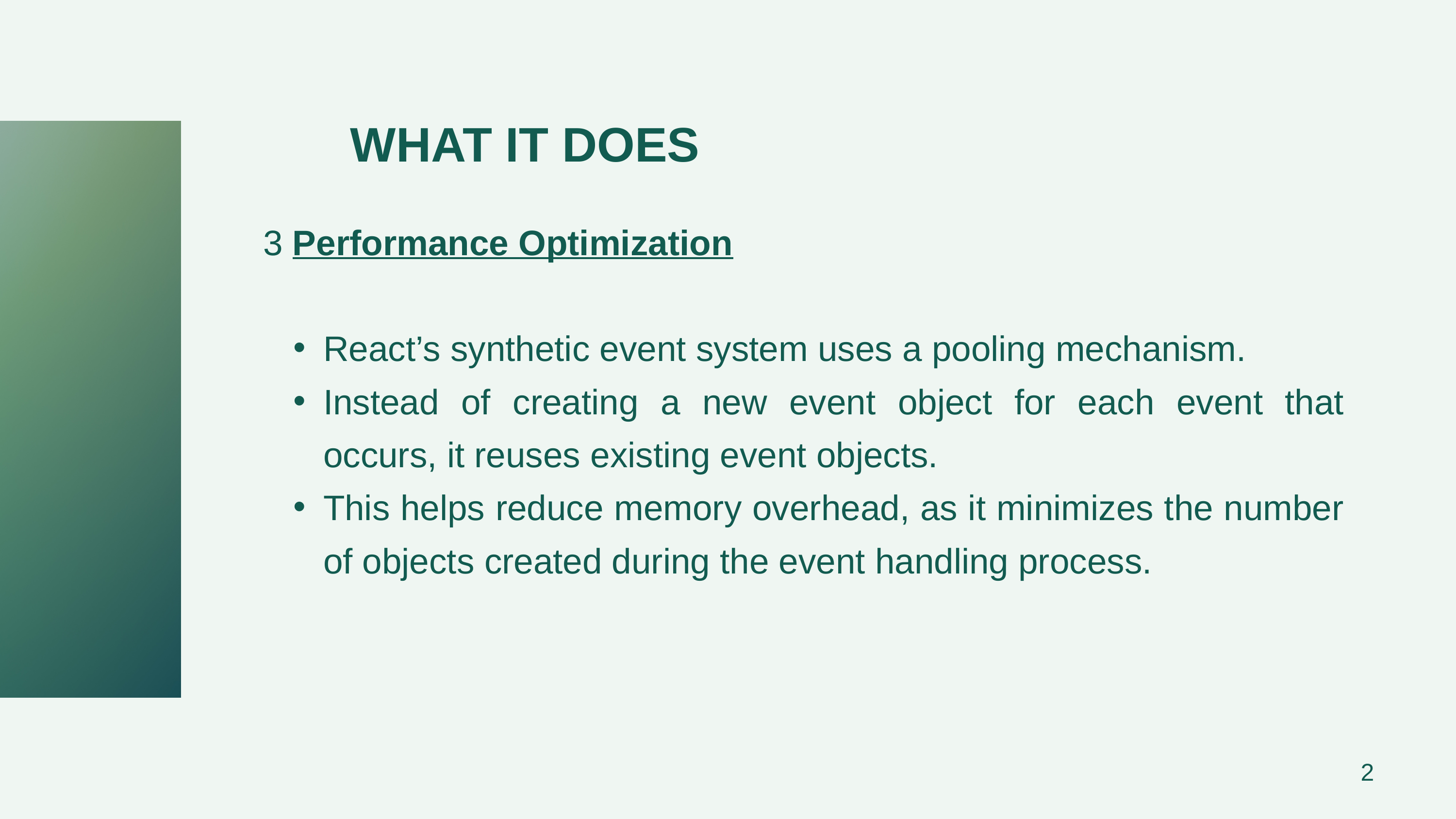

WHAT IT DOES

3 Performance Optimization

React’s synthetic event system uses a pooling mechanism.
Instead of creating a new event object for each event that occurs, it reuses existing event objects.
This helps reduce memory overhead, as it minimizes the number of objects created during the event handling process.

2